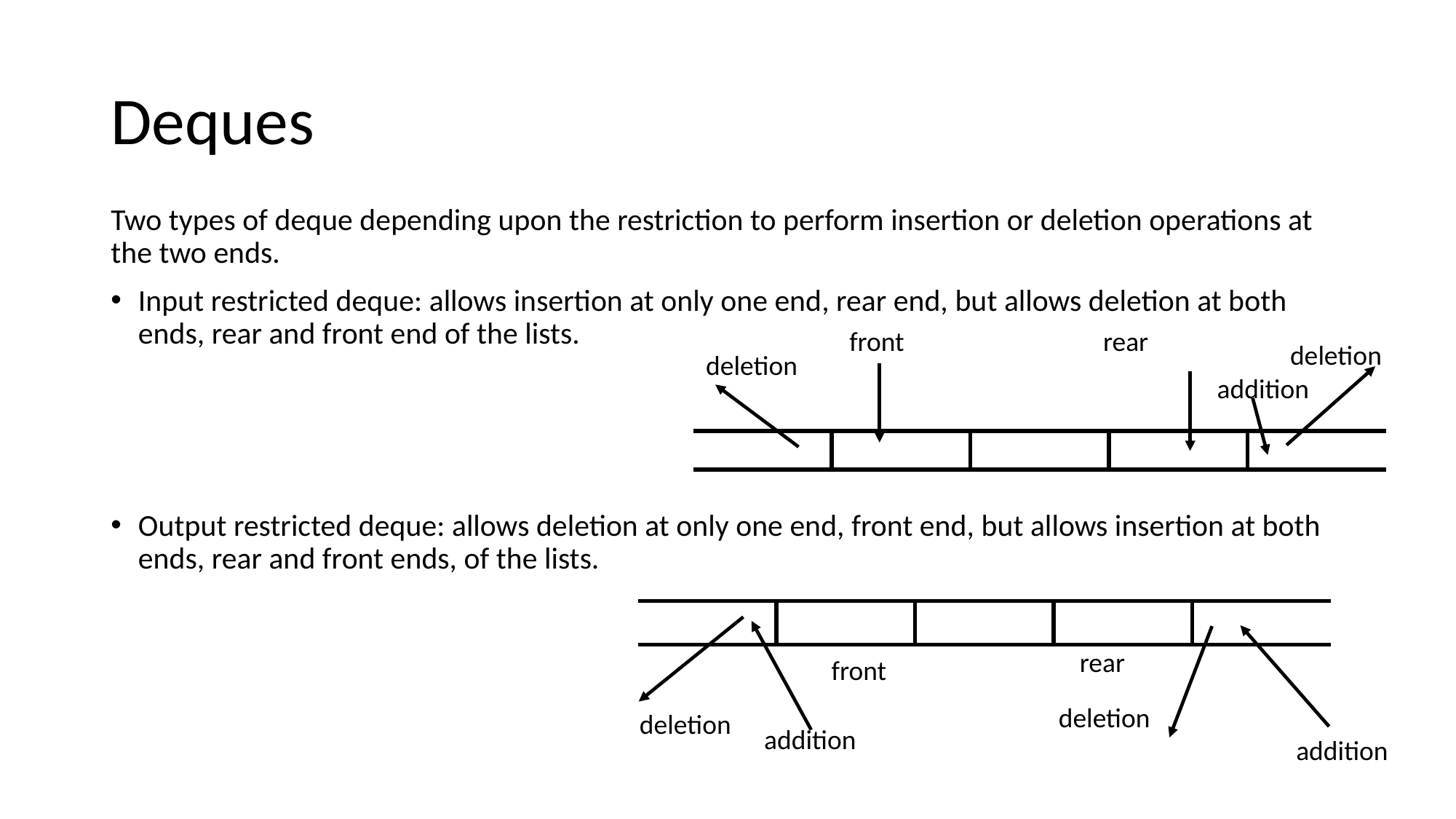

# Deques
Two types of deque depending upon the restriction to perform insertion or deletion operations at the two ends.
Input restricted deque: allows insertion at only one end, rear end, but allows deletion at both ends, rear and front end of the lists.

Output restricted deque: allows deletion at only one end, front end, but allows insertion at both ends, rear and front ends, of the lists.
front
rear
deletion
deletion
addition
|  |  |  |  |  |
| --- | --- | --- | --- | --- |
|  |  |  |  |  |
| --- | --- | --- | --- | --- |
rear
front
deletion
deletion
addition
addition